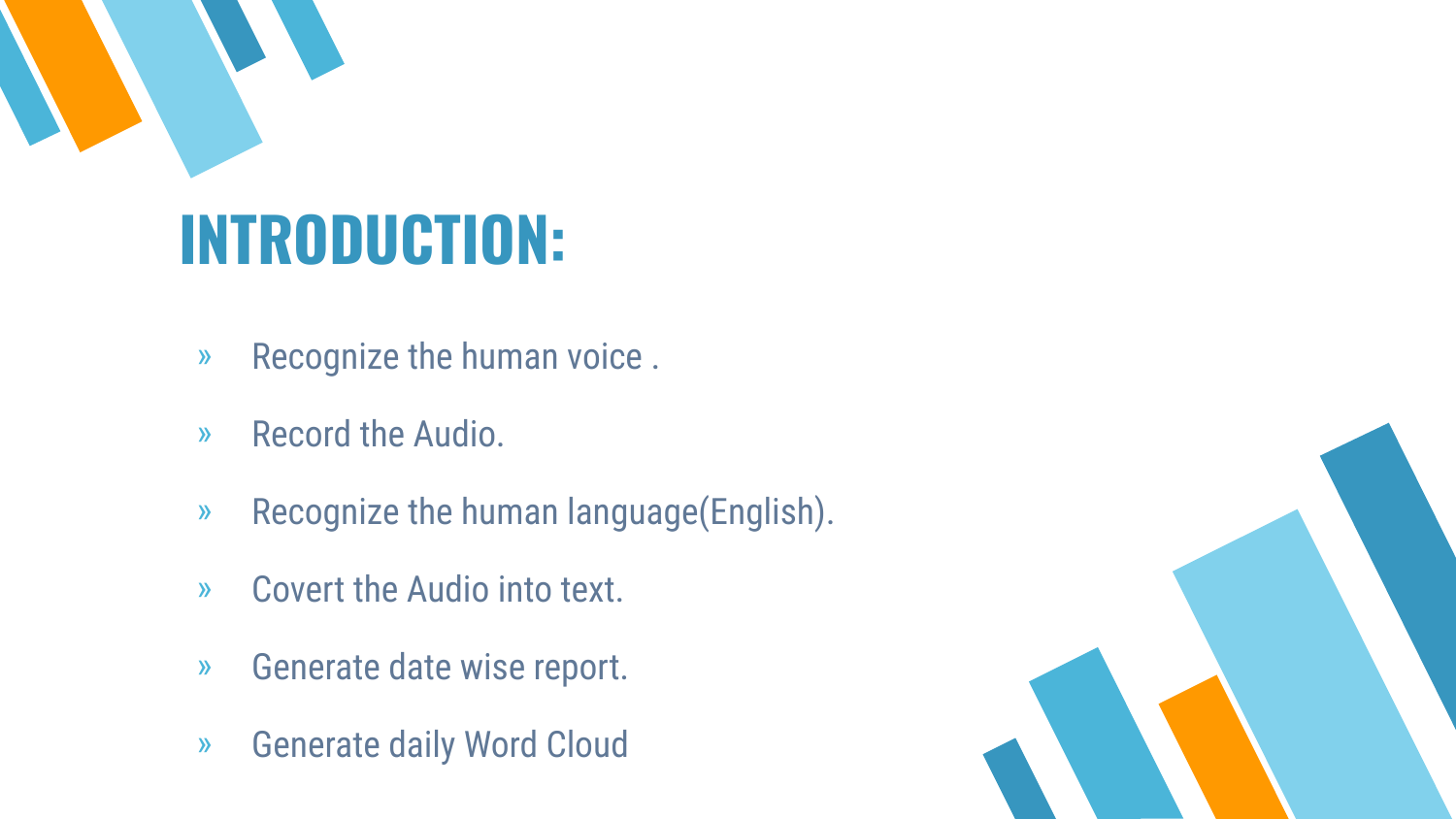

# INTRODUCTION:
Recognize the human voice .
Record the Audio.
Recognize the human language(English).
Covert the Audio into text.
Generate date wise report.
Generate daily Word Cloud